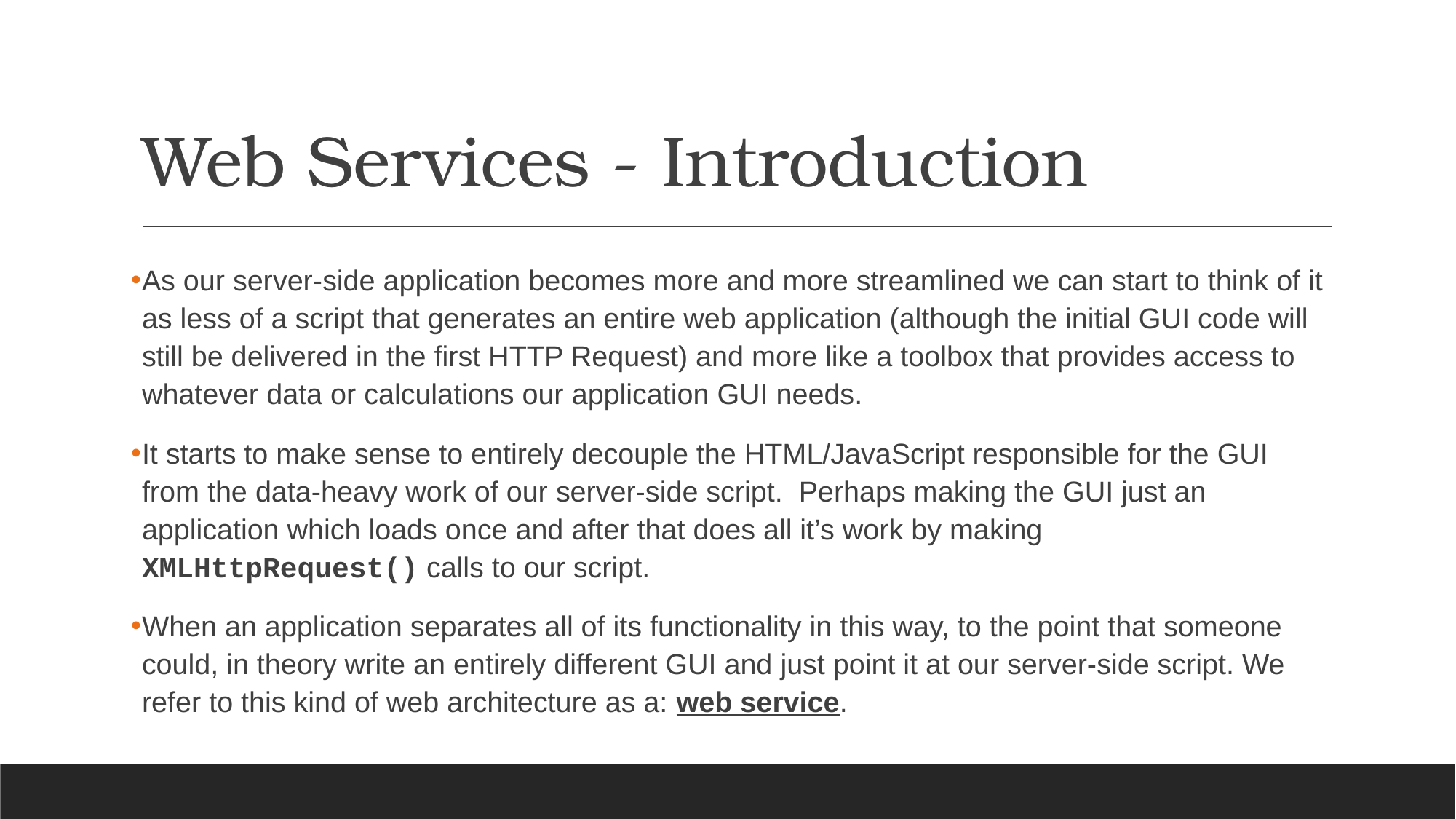

# Web Services - Introduction
As our server-side application becomes more and more streamlined we can start to think of it as less of a script that generates an entire web application (although the initial GUI code will still be delivered in the first HTTP Request) and more like a toolbox that provides access to whatever data or calculations our application GUI needs.
It starts to make sense to entirely decouple the HTML/JavaScript responsible for the GUI from the data-heavy work of our server-side script.  Perhaps making the GUI just an application which loads once and after that does all it’s work by making  XMLHttpRequest() calls to our script.
When an application separates all of its functionality in this way, to the point that someone could, in theory write an entirely different GUI and just point it at our server-side script. We refer to this kind of web architecture as a: web service.